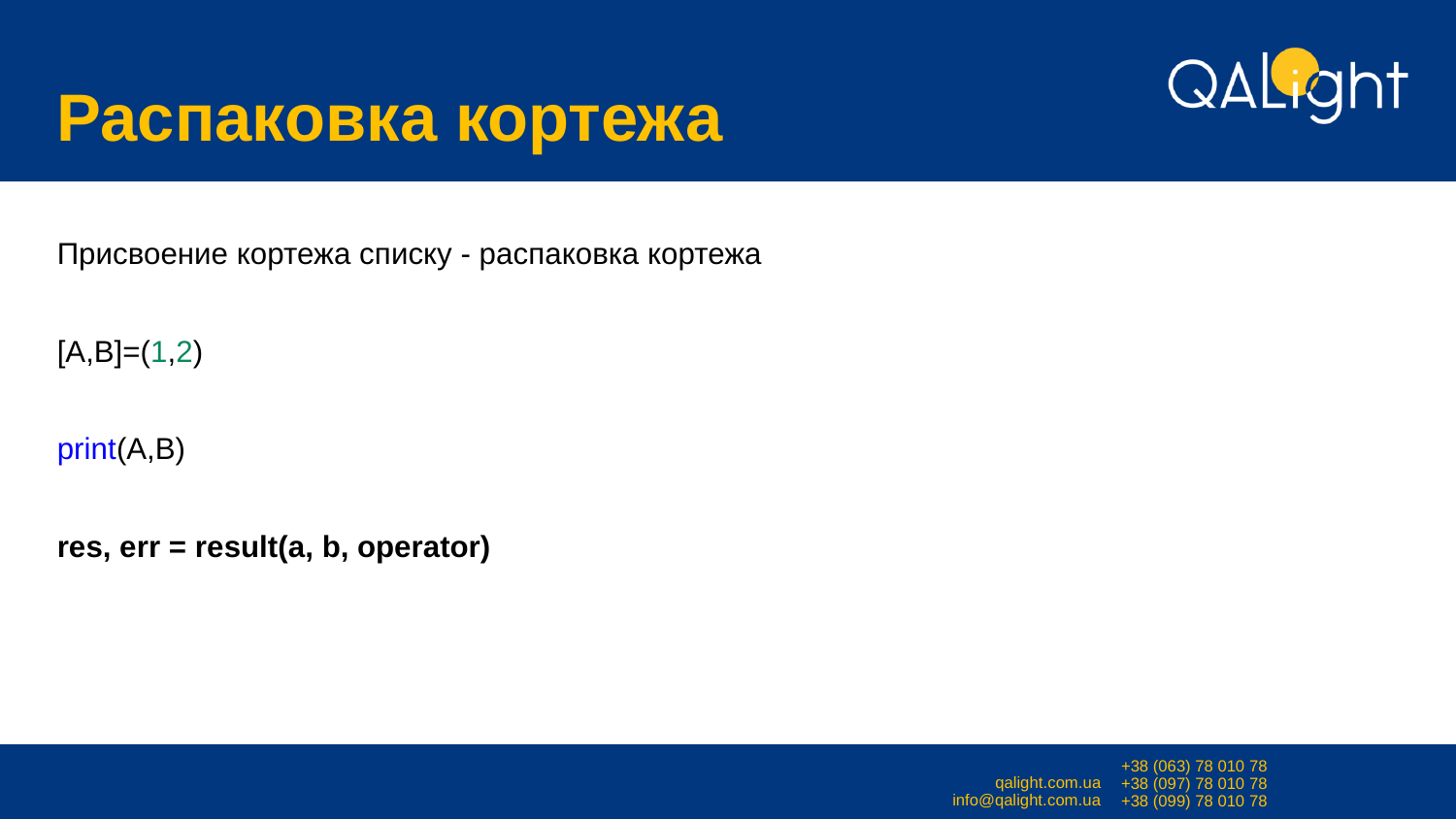

# Распаковка кортежа
Присвоение кортежа списку - распаковка кортежа

[A,B]=(1,2)

print(A,B)

res, err = result(a, b, operator)